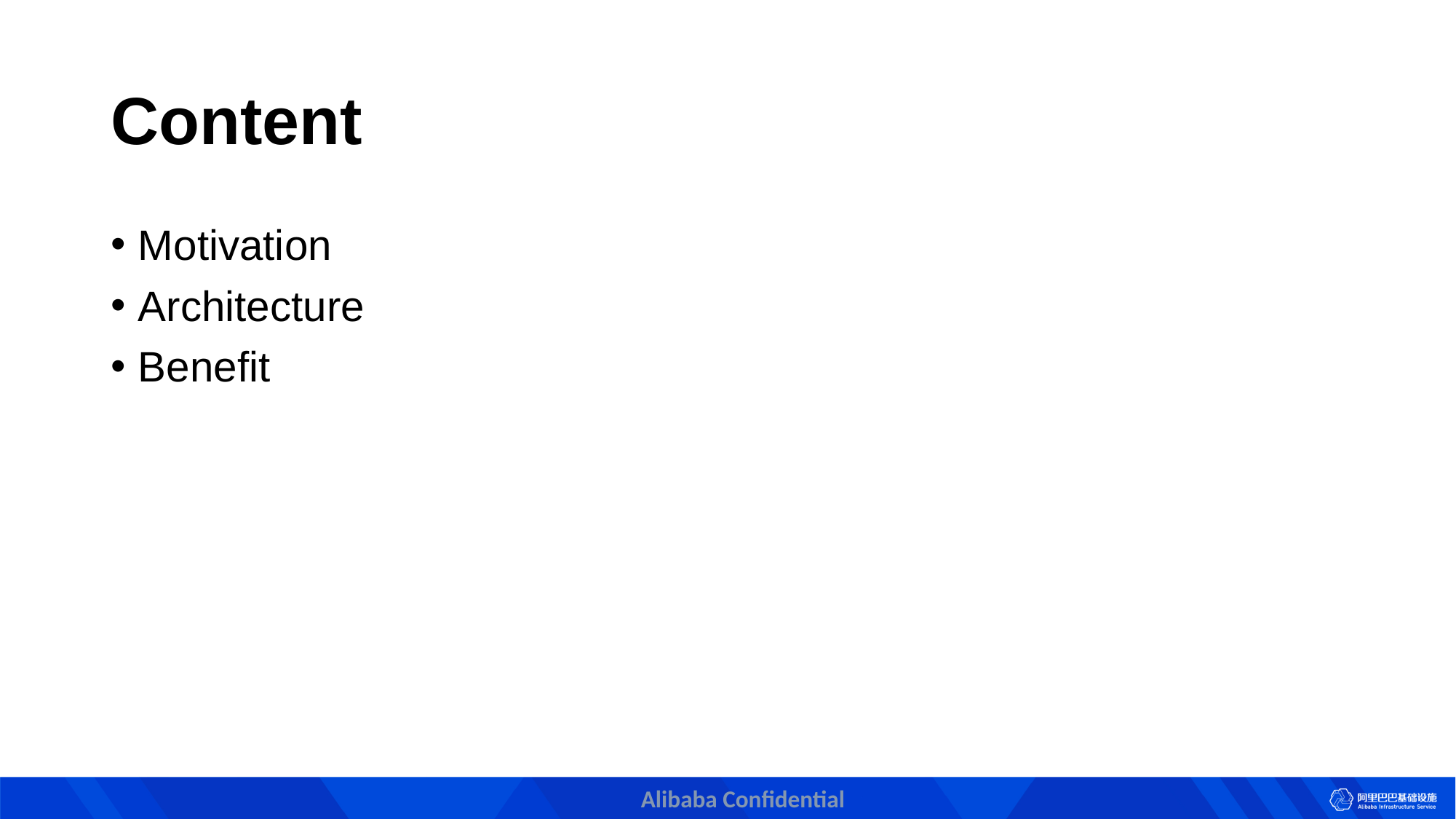

# Content
Motivation
Architecture
Benefit
Alibaba Confidential